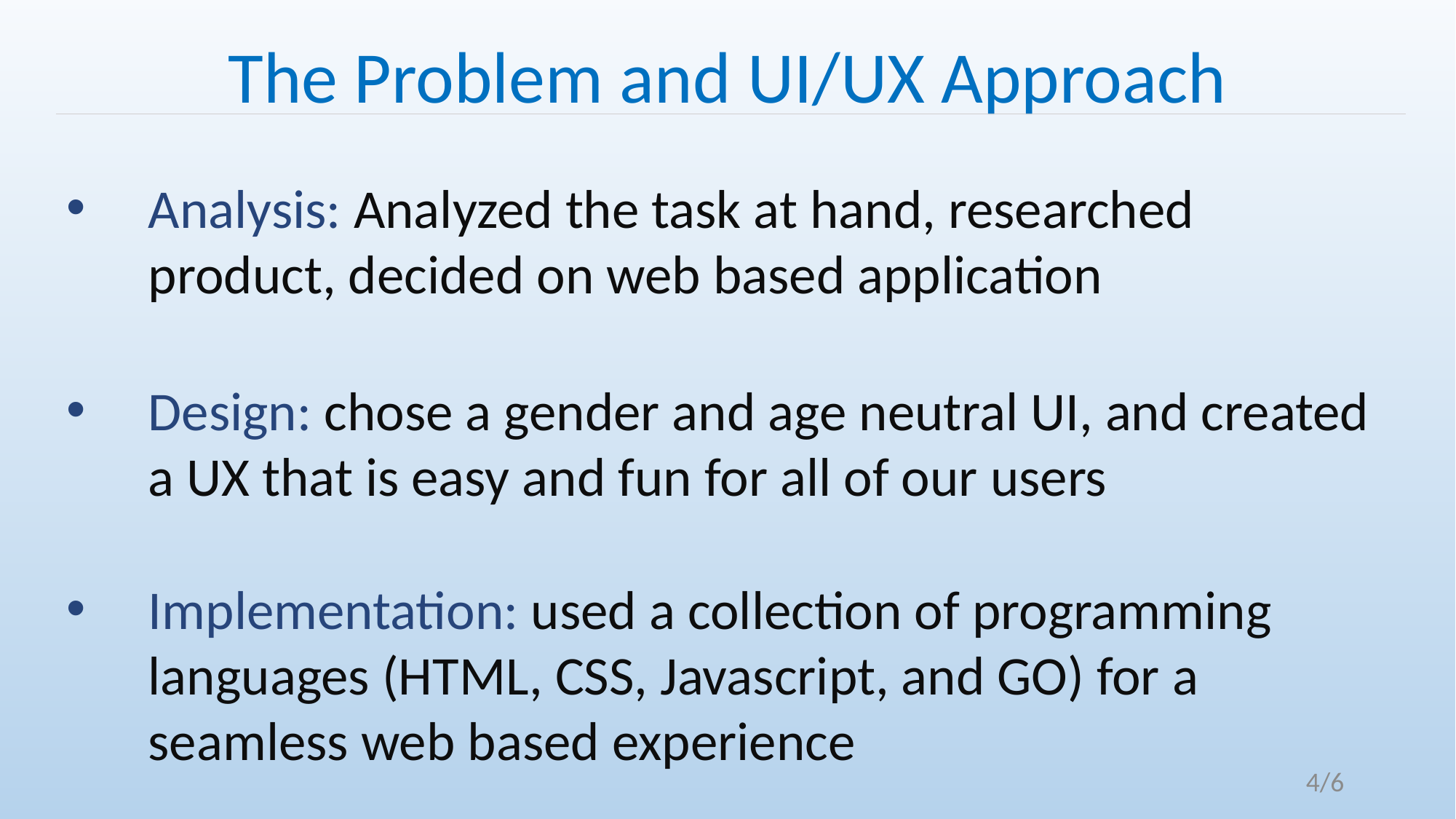

The Problem and UI/UX Approach
Analysis: Analyzed the task at hand, researched product, decided on web based application
Design: chose a gender and age neutral UI, and created a UX that is easy and fun for all of our users
Implementation: used a collection of programming languages (HTML, CSS, Javascript, and GO) for a seamless web based experience
4/6